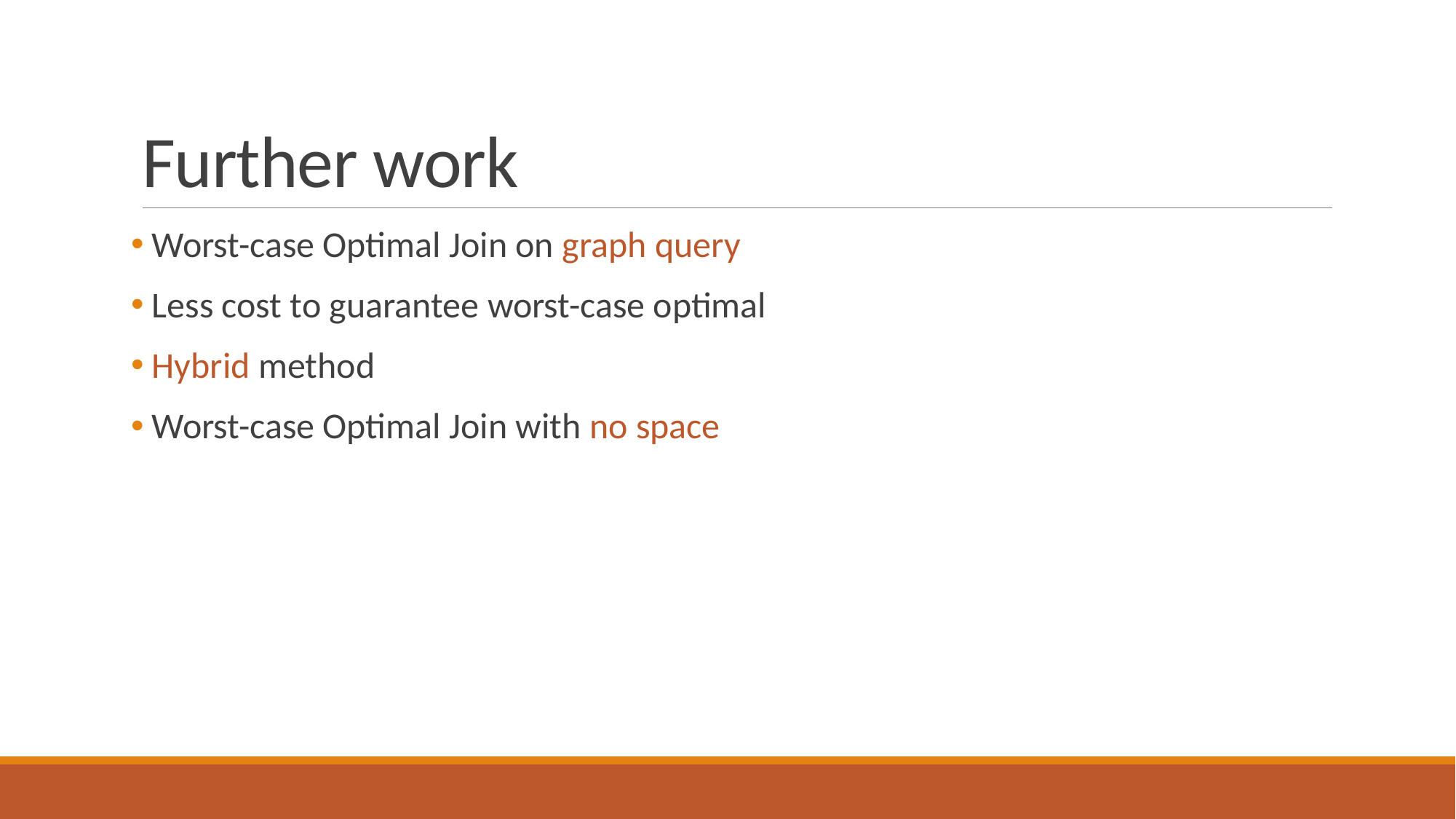

# Further work
 Worst-case Optimal Join on graph query
 Less cost to guarantee worst-case optimal
 Hybrid method
 Worst-case Optimal Join with no space